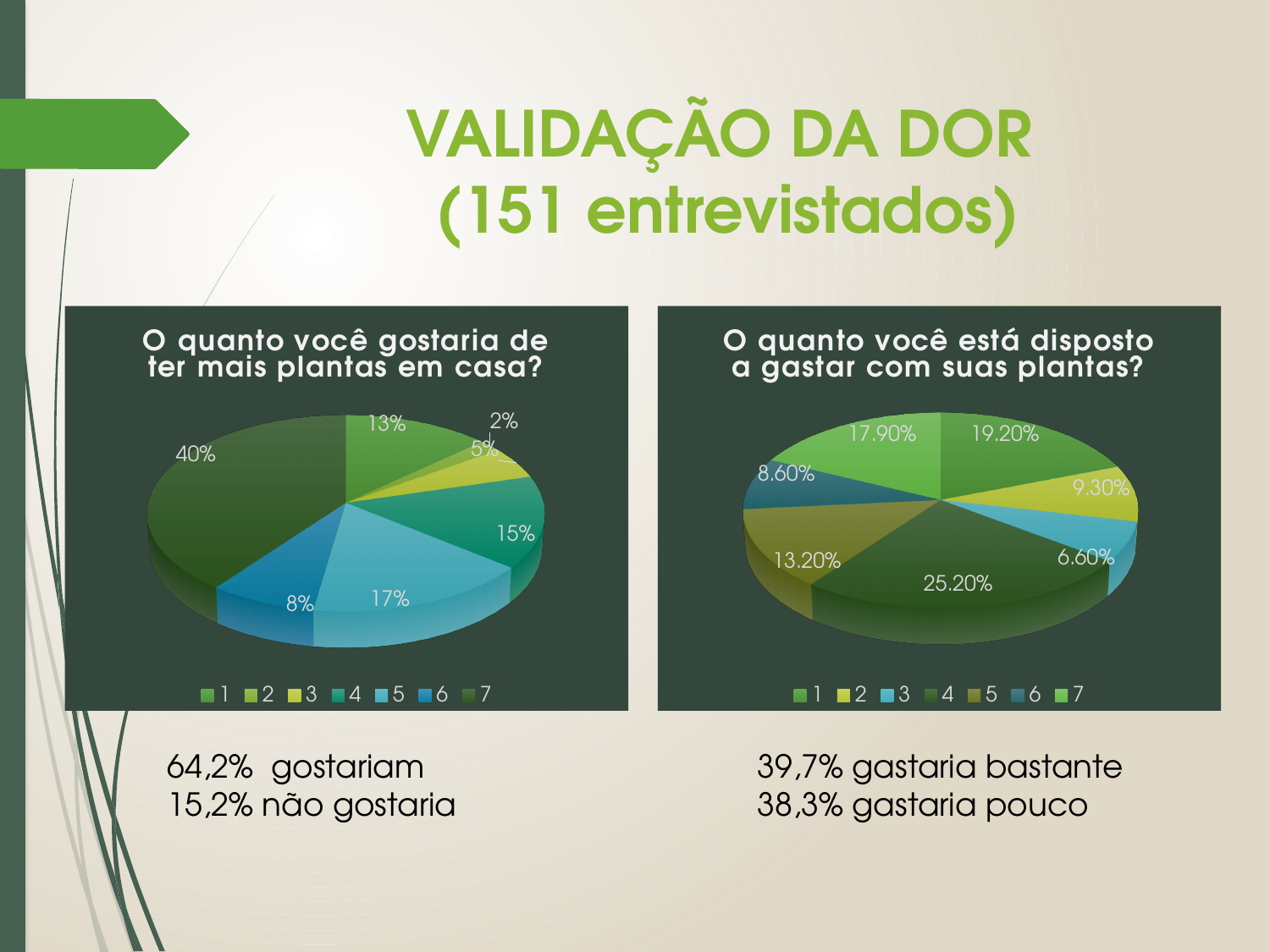

# VALIDAÇÃO DA DOR (151 entrevistados)

[unsupported chart]

[unsupported chart]

64,2%  gostariam
15,2% não gostaria
39,7% gastaria bastante
38,3% gastaria pouco